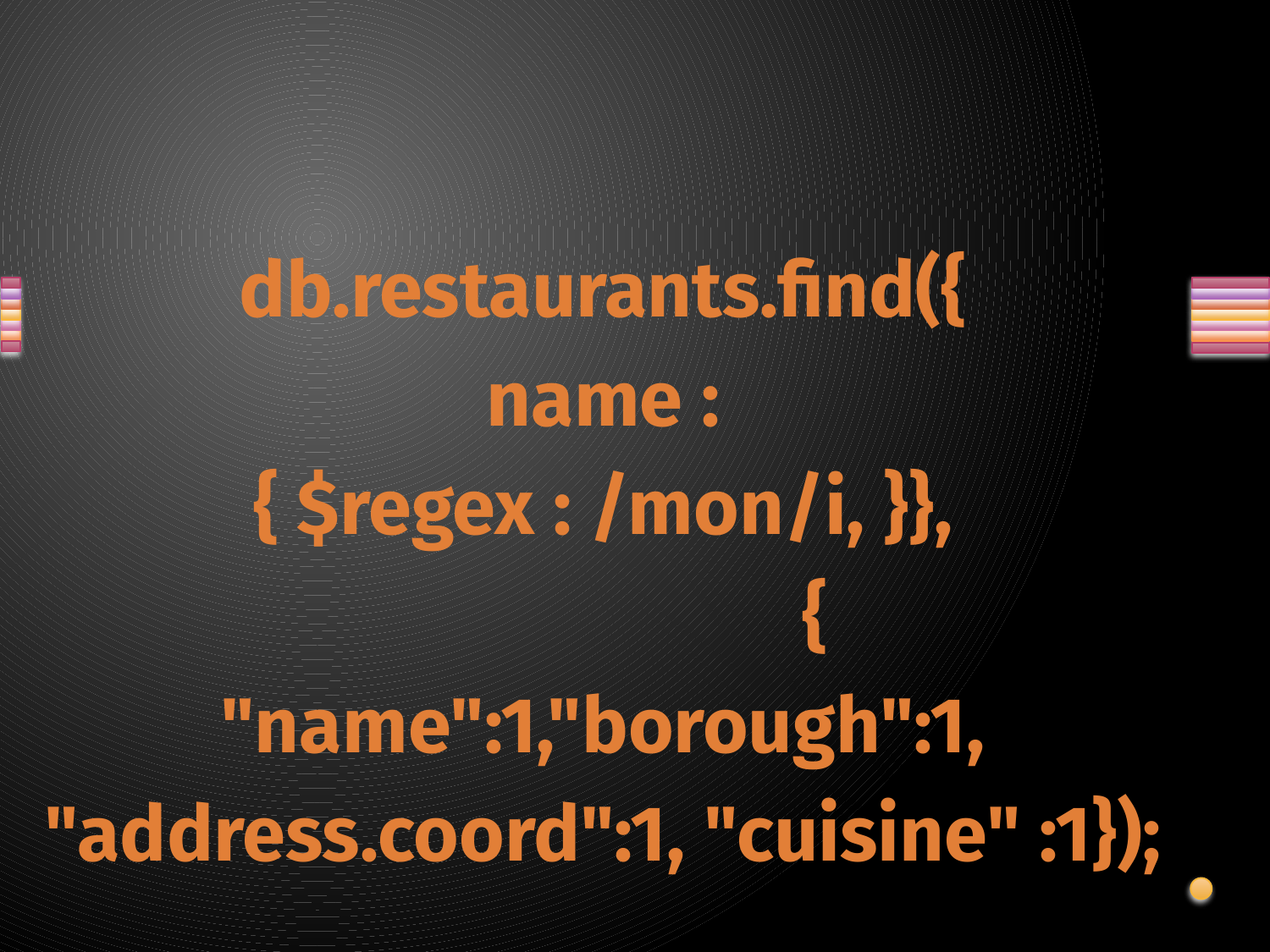

#
db.restaurants.find({
 name :
{ $regex : /mon/i, }},
                       {
"name":1,"borough":1,
"address.coord":1, "cuisine" :1});